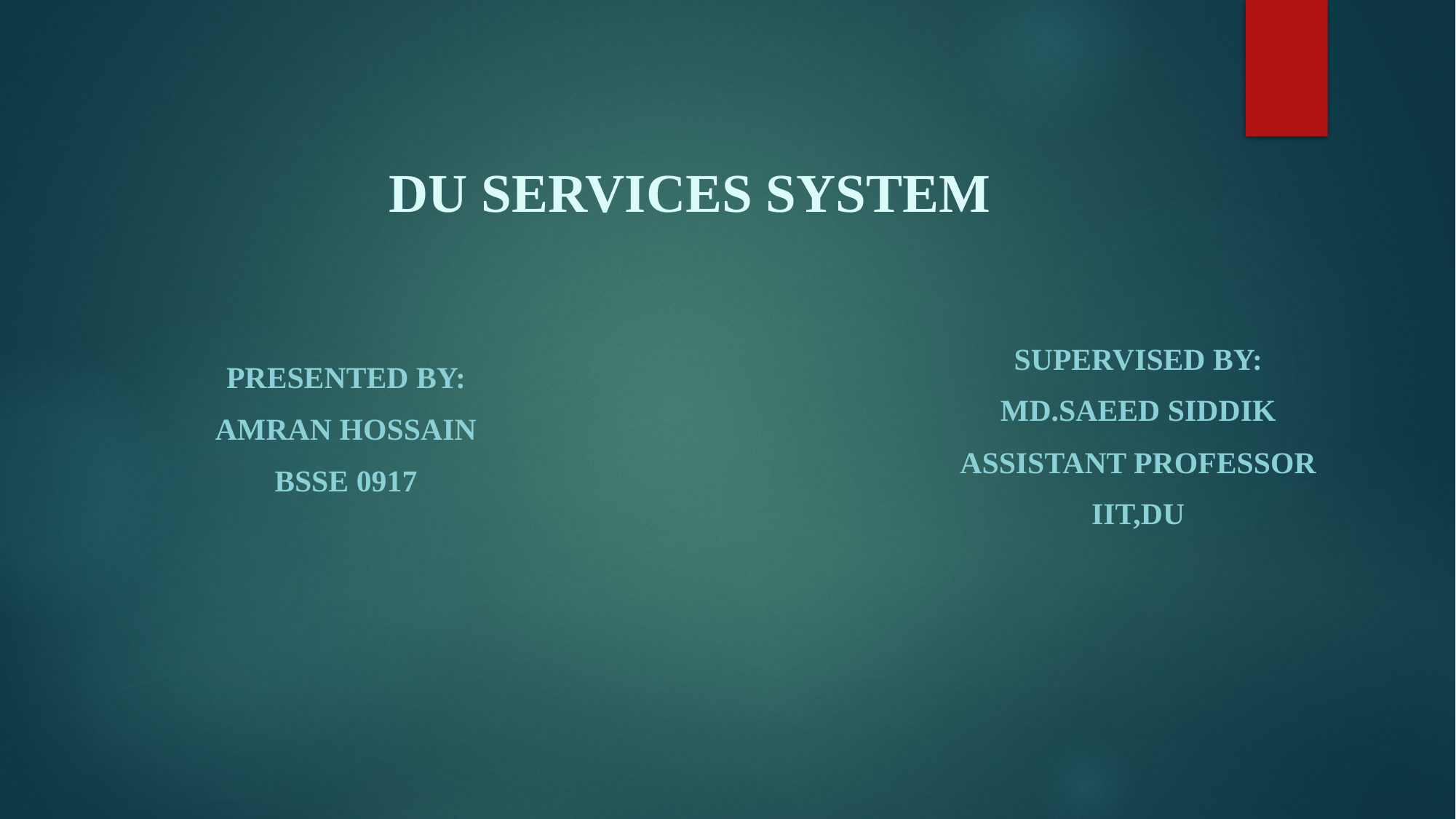

# DU SERVICES SYSTEM
SUPERVISED BY:
MD.Saeed siddik
Assistant professor
IIT,DU
Presented BY:
AMRAN HOSSAIN
BSSE 0917